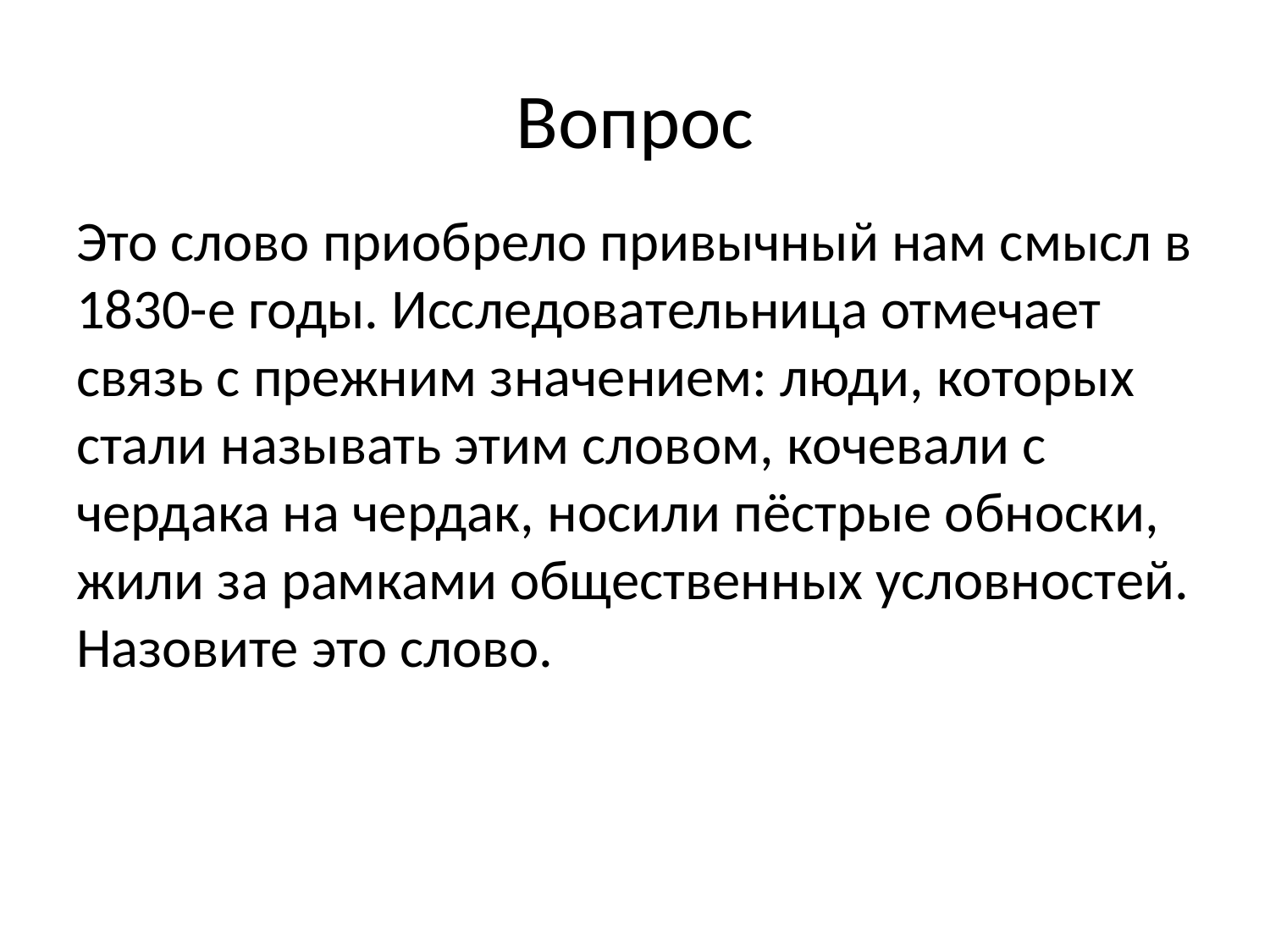

# Вопрос
Это слово приобрело привычный нам смысл в 1830-е годы. Исследовательница отмечает связь с прежним значением: люди, которых стали называть этим словом, кочевали с чердака на чердак, носили пёстрые обноски, жили за рамками общественных условностей. Назовите это слово.